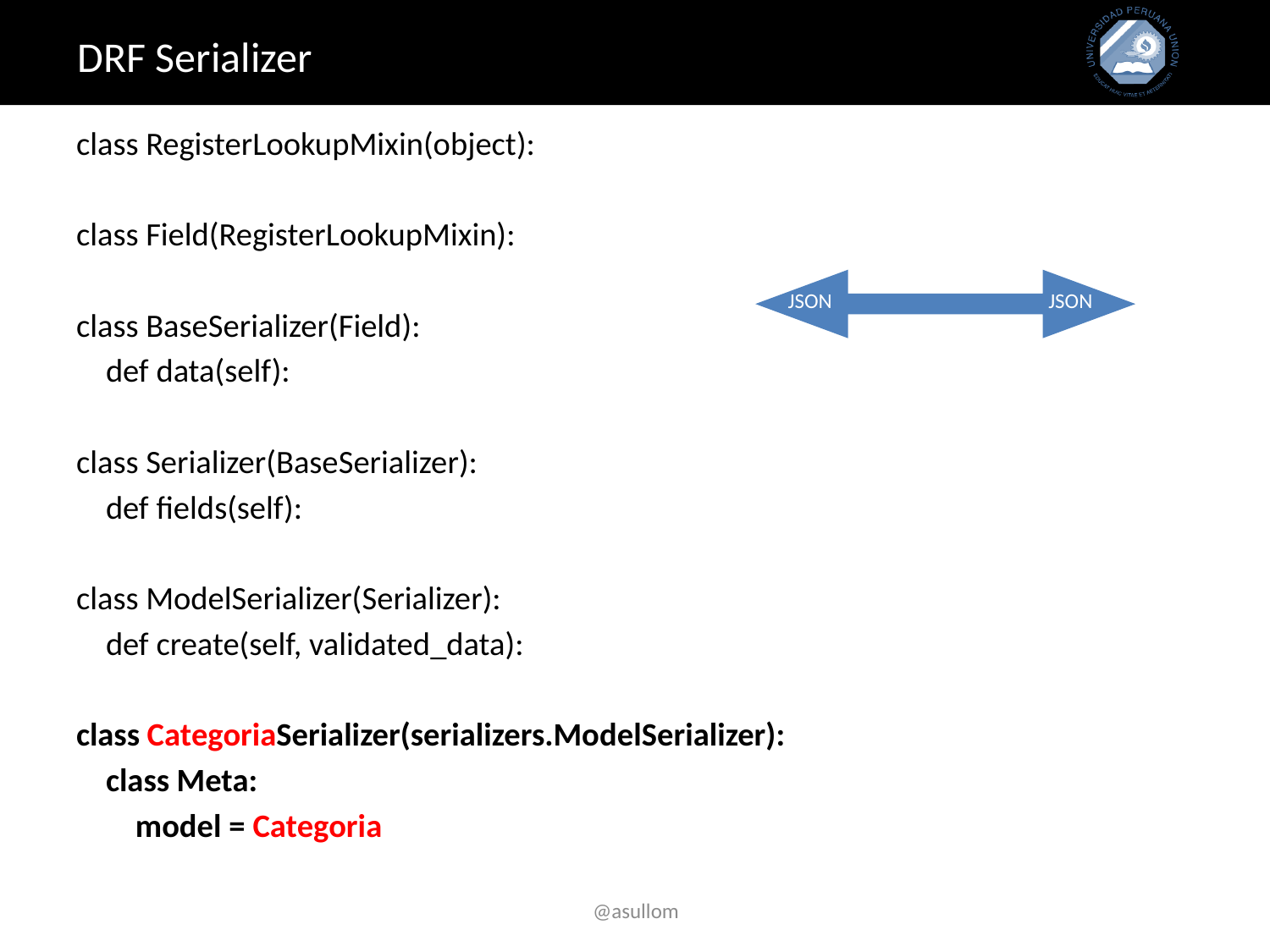

# DRF Serializer
class RegisterLookupMixin(object):

class Field(RegisterLookupMixin):

class BaseSerializer(Field):
    def data(self):

class Serializer(BaseSerializer):
    def fields(self):

class ModelSerializer(Serializer):
    def create(self, validated_data):

class CategoriaSerializer(serializers.ModelSerializer):
    class Meta:
        model = Categoria

JSON
JSON